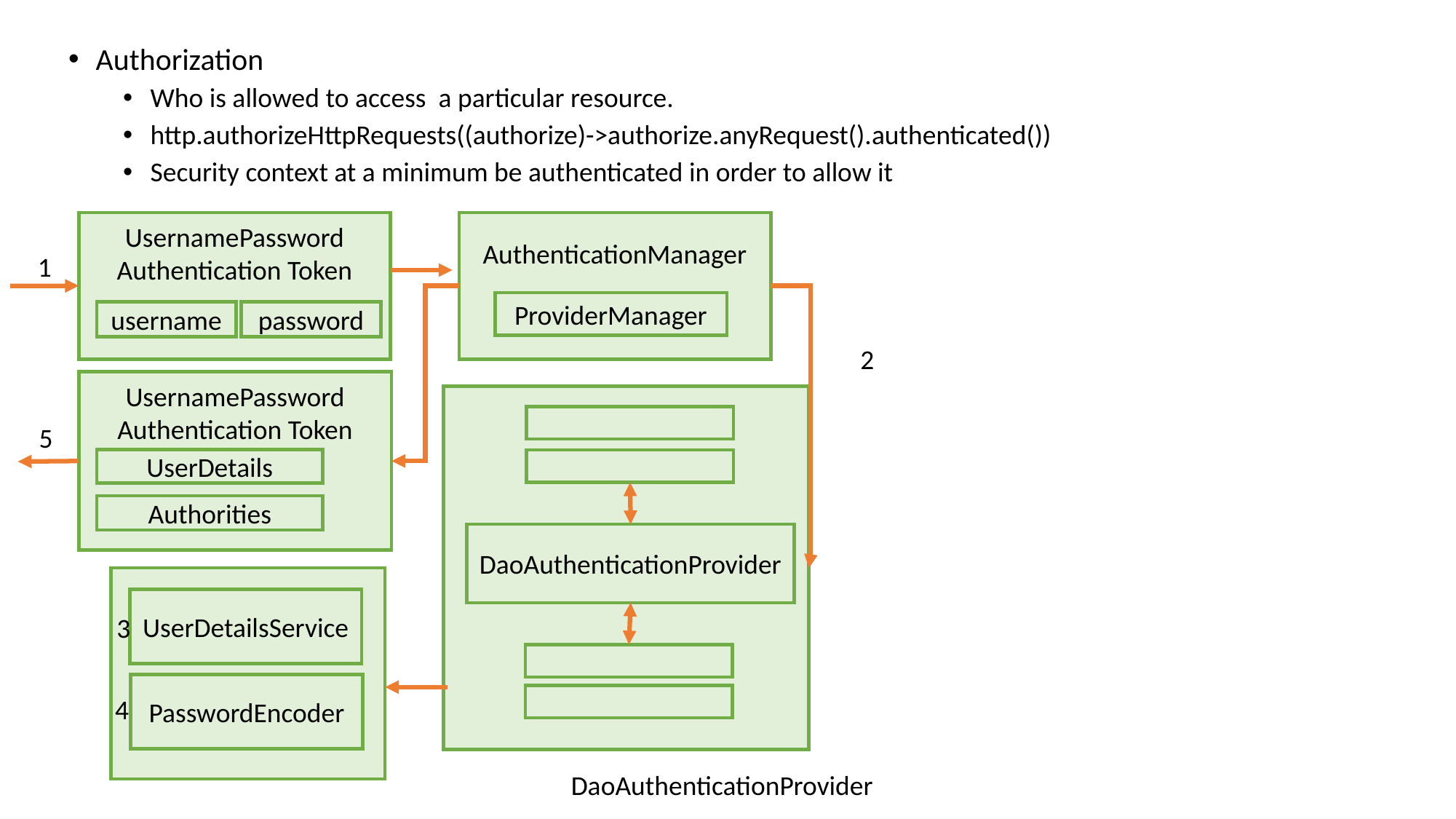

Authorization
Who is allowed to access  a particular resource.
http.authorizeHttpRequests((authorize)->authorize.anyRequest().authenticated())
Security context at a minimum be authenticated in order to allow it
UsernamePassword Authentication Token

AuthenticationManager

1
ProviderManager
username
password
2
UsernamePassword Authentication Token

5
UserDetails

Authorities
DaoAuthenticationProvider

UserDetailsService
3

PasswordEncoder

4
DaoAuthenticationProvider